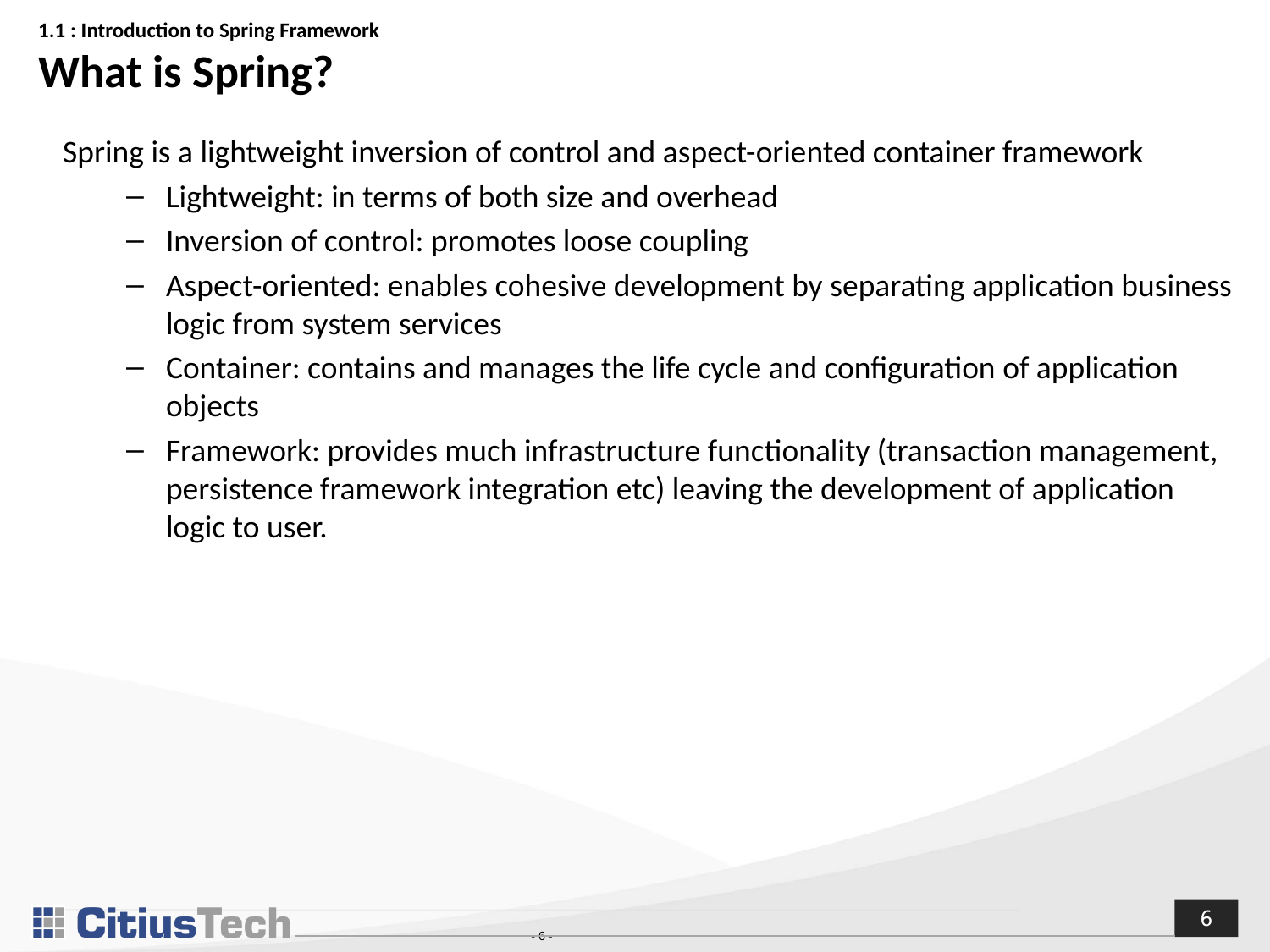

# 1.1 : Introduction to Spring Framework What is Spring?
Spring is a lightweight inversion of control and aspect-oriented container framework
Lightweight: in terms of both size and overhead
Inversion of control: promotes loose coupling
Aspect-oriented: enables cohesive development by separating application business logic from system services
Container: contains and manages the life cycle and configuration of application objects
Framework: provides much infrastructure functionality (transaction management, persistence framework integration etc) leaving the development of application logic to user.